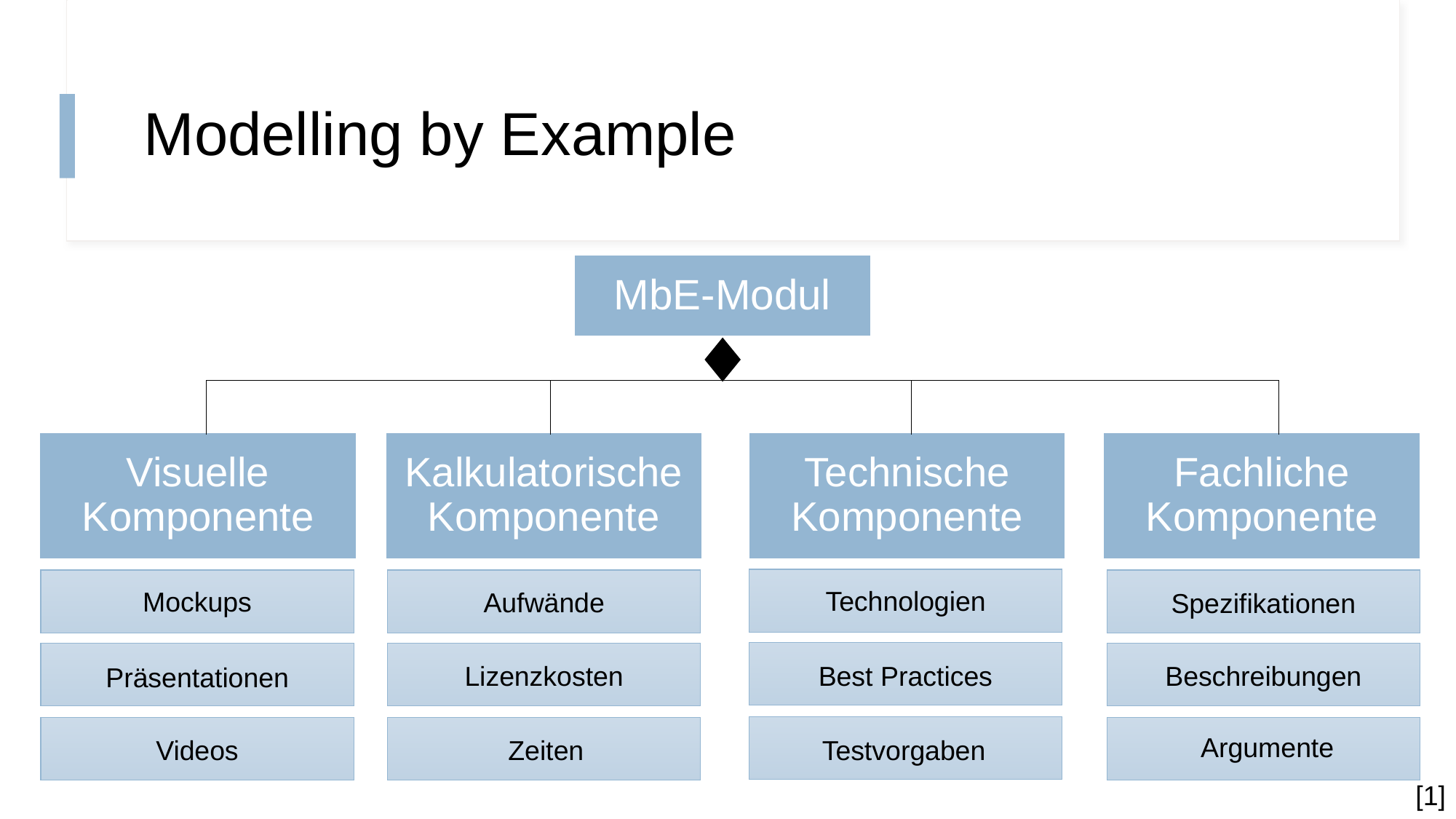

# Modelling by Example
Visuelle Komponente
Fachliche Komponente
MbE-Modul
Kalkulatorische Komponente
Technische Komponente

Technologien
Mockups
Aufwände
Spezifikationen

Lizenzkosten
Beschreibungen
Best Practices
Präsentationen

Argumente
Testvorgaben
Videos
Zeiten
[1]